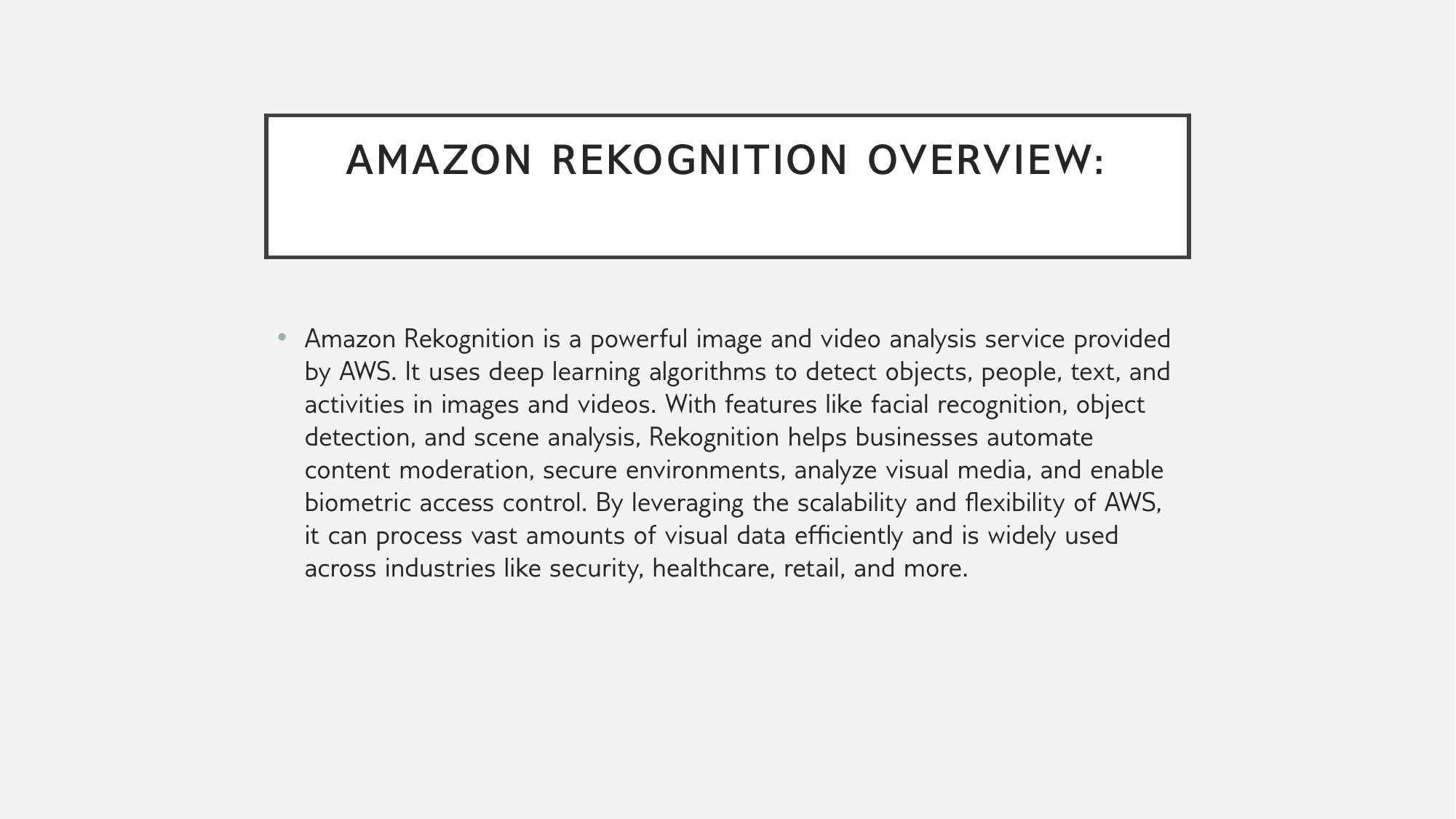

# Amazon Rekognition Overview:
Amazon Rekognition is a powerful image and video analysis service provided by AWS. It uses deep learning algorithms to detect objects, people, text, and activities in images and videos. With features like facial recognition, object detection, and scene analysis, Rekognition helps businesses automate content moderation, secure environments, analyze visual media, and enable biometric access control. By leveraging the scalability and flexibility of AWS, it can process vast amounts of visual data efficiently and is widely used across industries like security, healthcare, retail, and more.